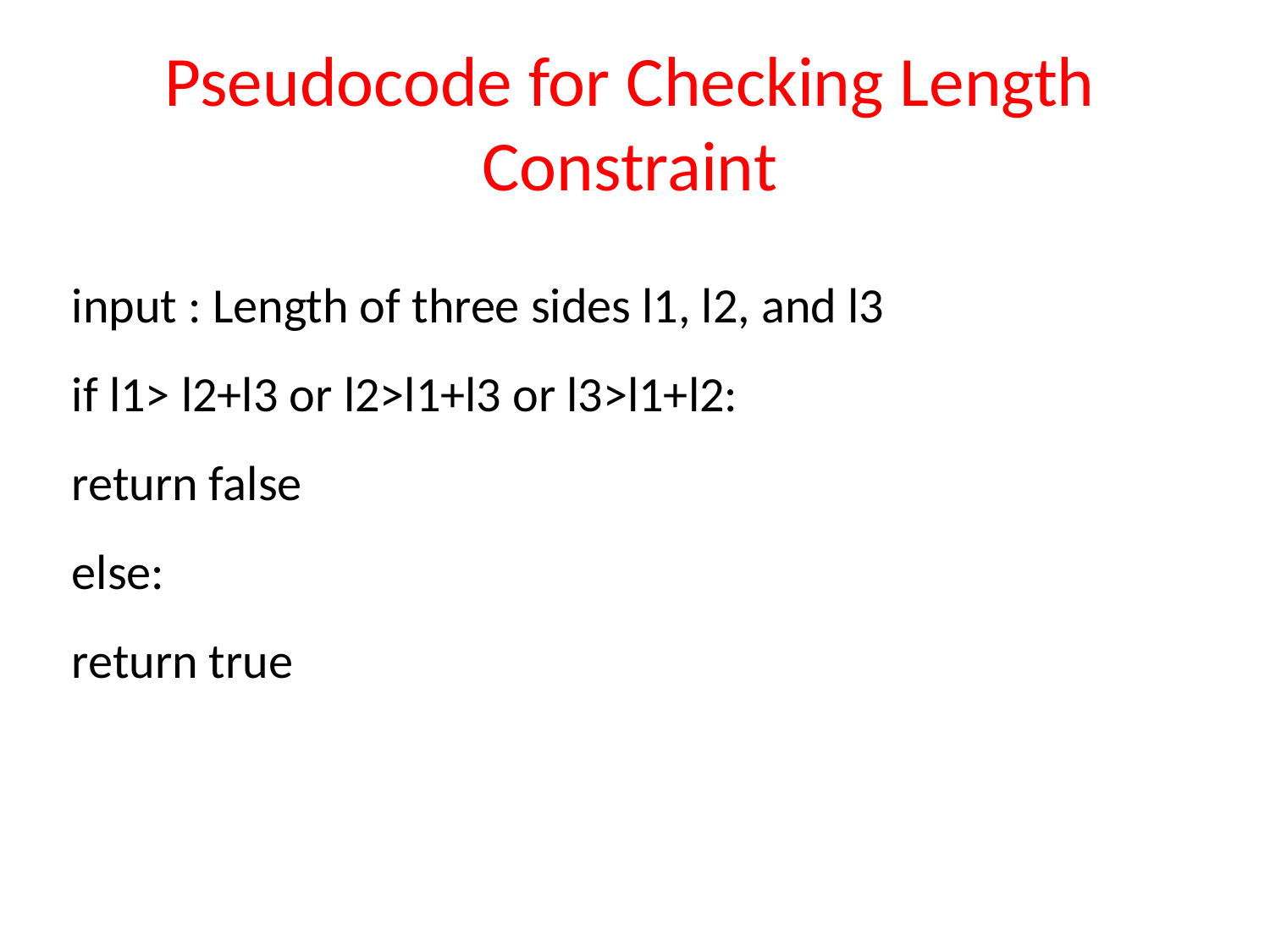

Pseudocode for Checking Length Constraint
input : Length of three sides l1, l2, and l3
if l1> l2+l3 or l2>l1+l3 or l3>l1+l2:
return false
else:
return true